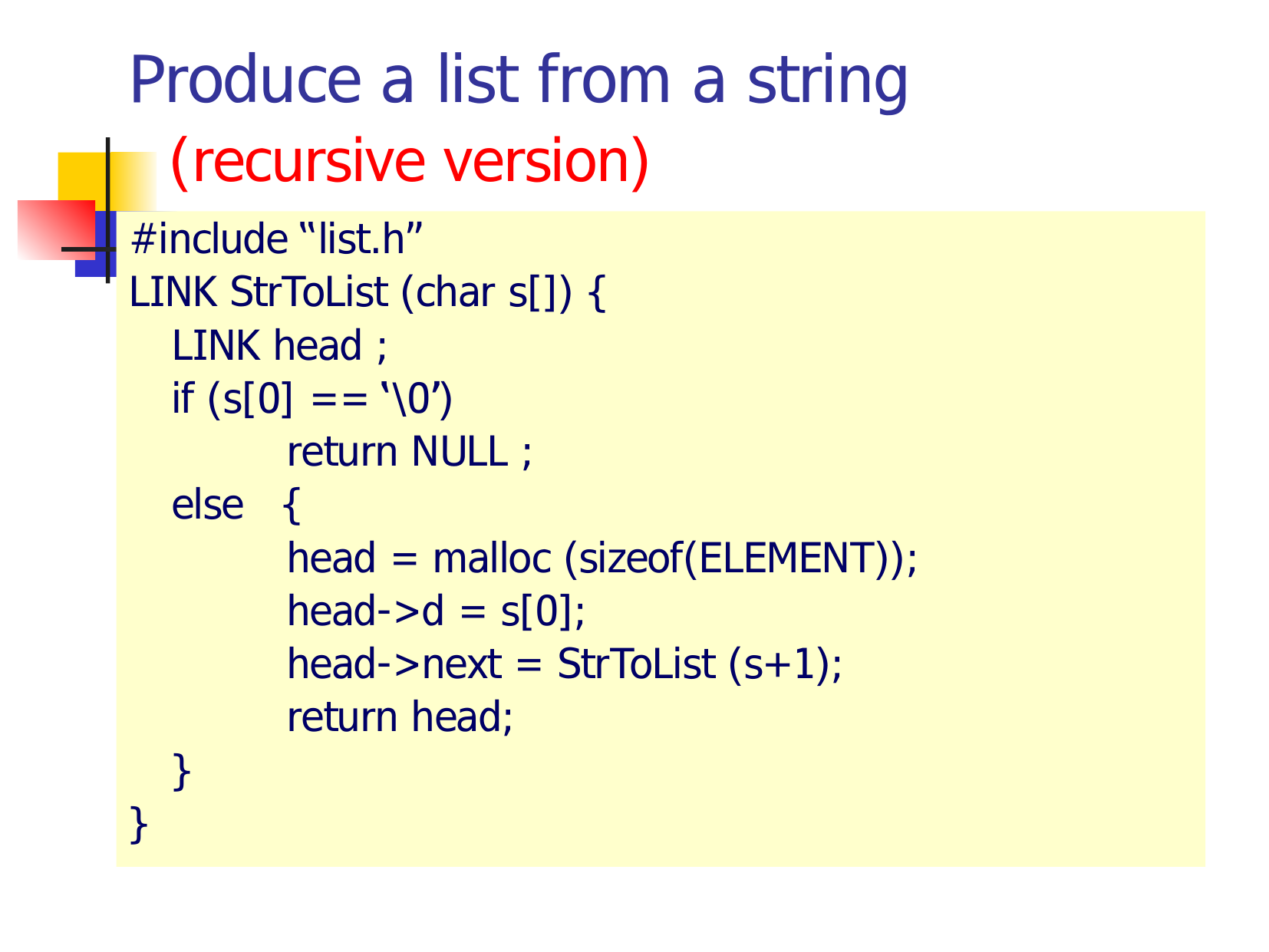

# Produce a list from a string (recursive version)
#include “list.h”
LINK StrToList (char s[]) {
	LINK head ;
	if (s[0] == ‘\0’)
		return NULL ;
	else   {
		head = malloc (sizeof(ELEMENT));
		head->d = s[0];
		head->next = StrToList (s+1);
		return head;
	}
}